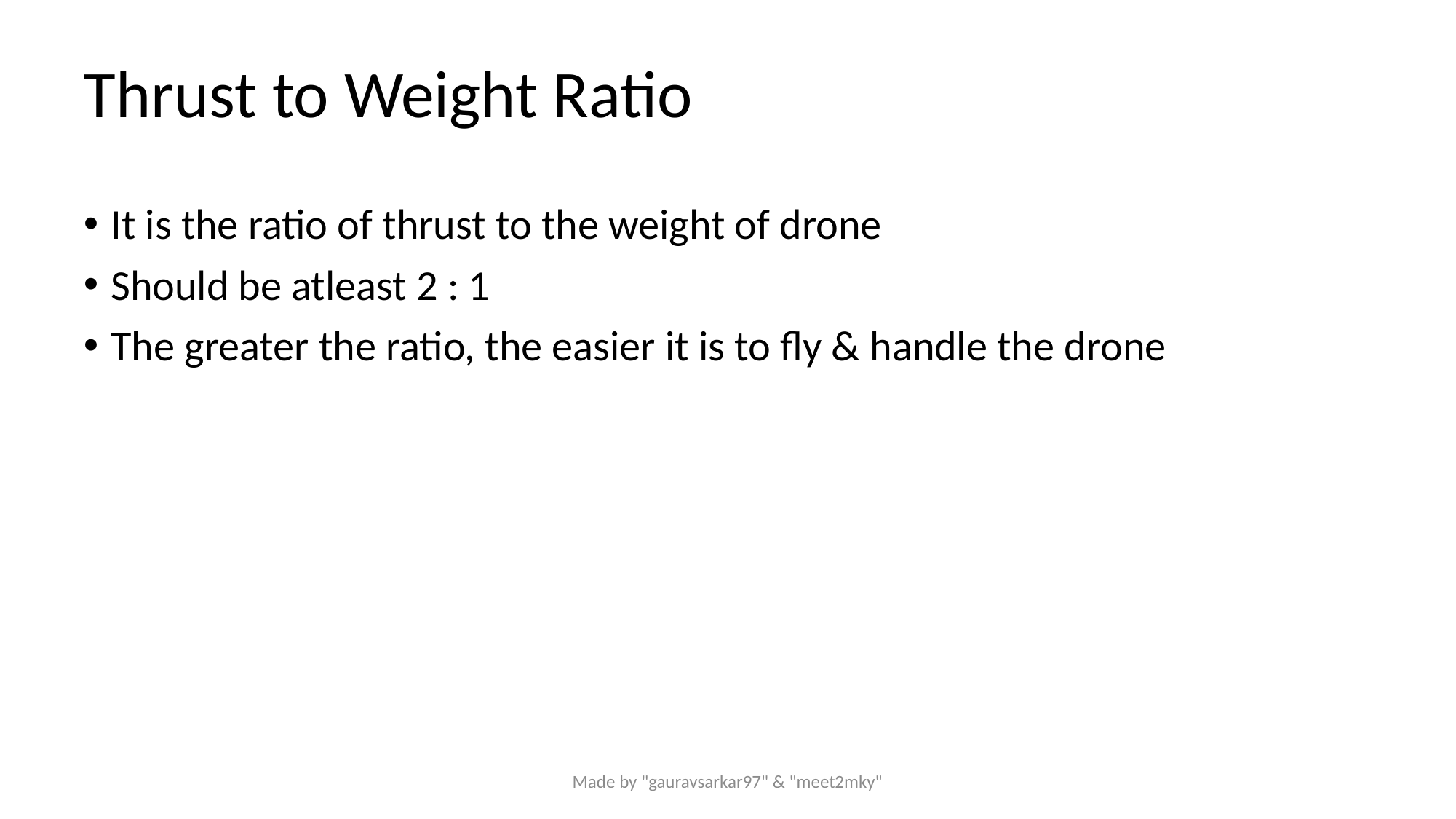

# Thrust to Weight Ratio
It is the ratio of thrust to the weight of drone
Should be atleast 2 : 1
The greater the ratio, the easier it is to fly & handle the drone
Made by "gauravsarkar97" & "meet2mky"
7